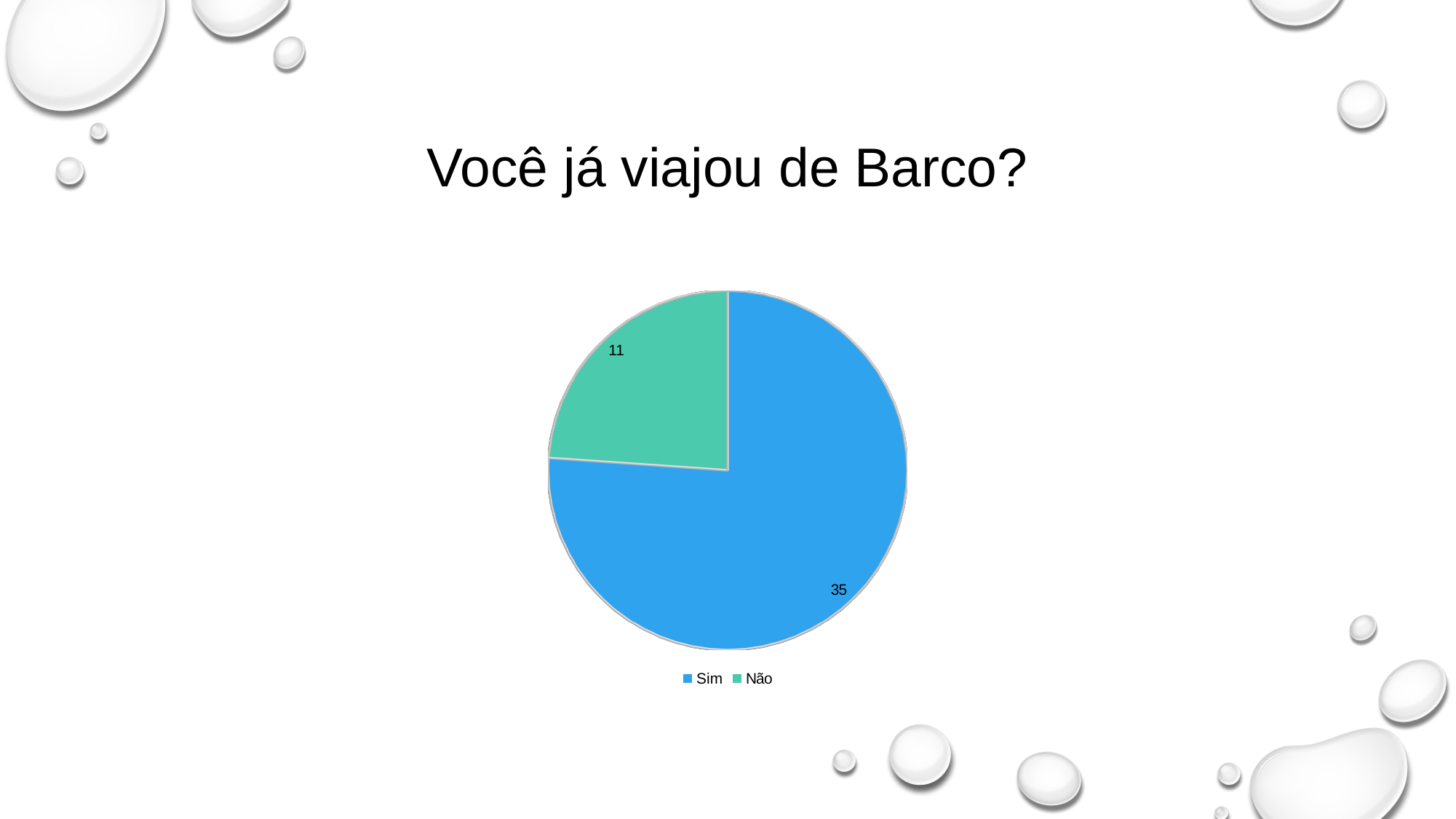

Você já viajou de Barco?

[unsupported chart]